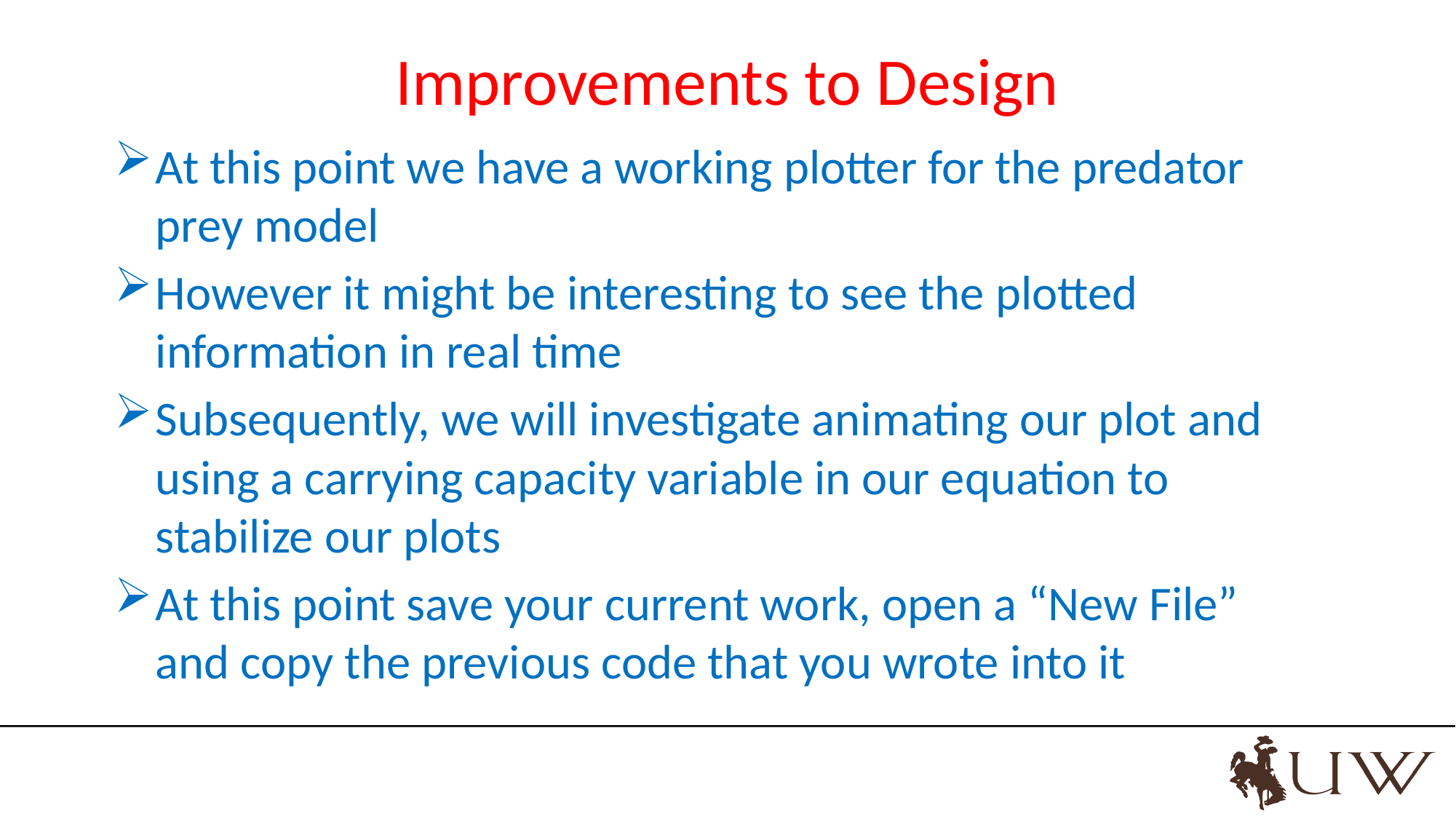

# Improvements to Design
At this point we have a working plotter for the predator prey model
However it might be interesting to see the plotted information in real time
Subsequently, we will investigate animating our plot and using a carrying capacity variable in our equation to stabilize our plots
At this point save your current work, open a “New File” and copy the previous code that you wrote into it